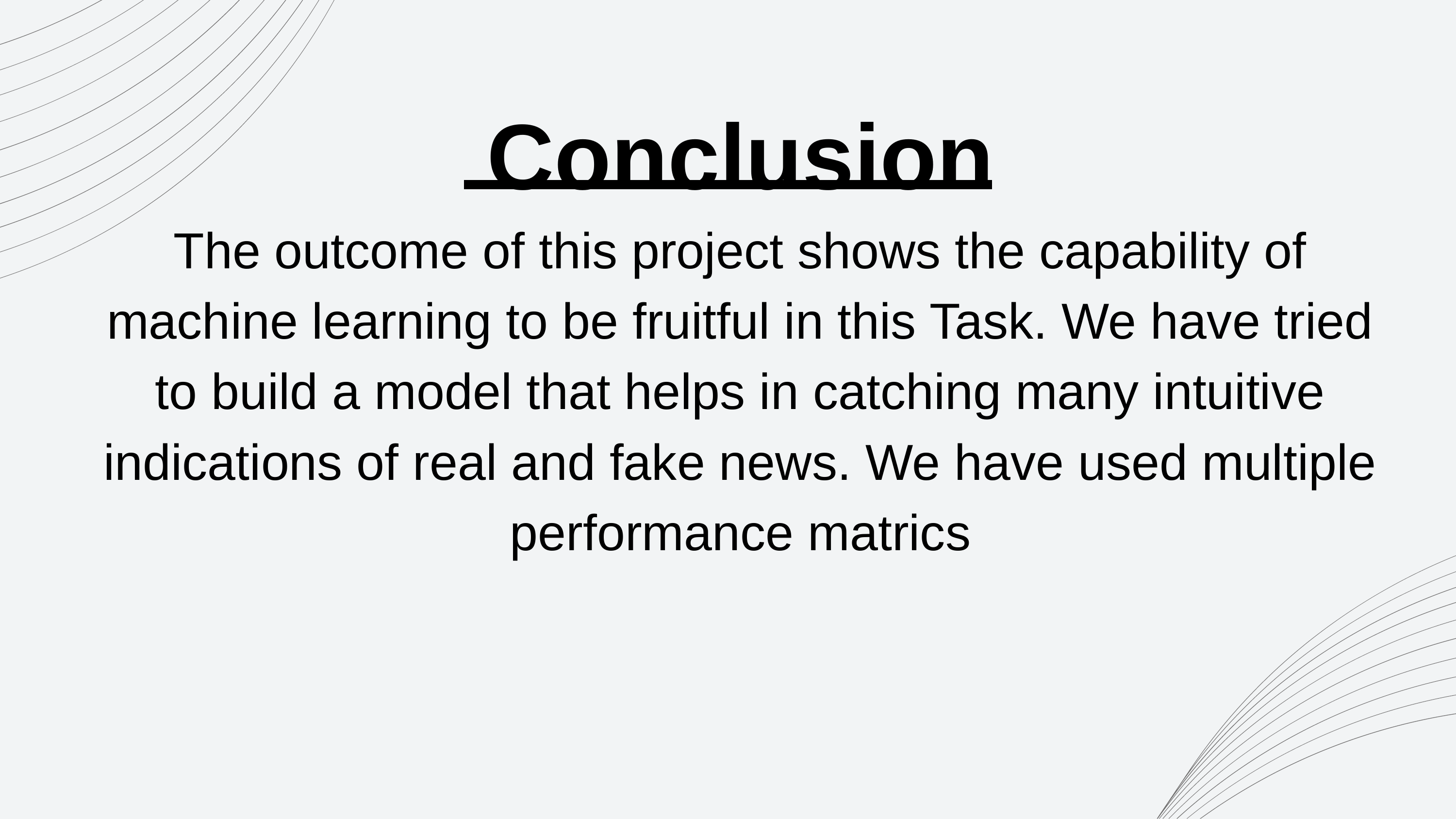

Conclusion
The outcome of this project shows the capability of machine learning to be fruitful in this Task. We have tried to build a model that helps in catching many intuitive indications of real and fake news. We have used multiple performance matrics